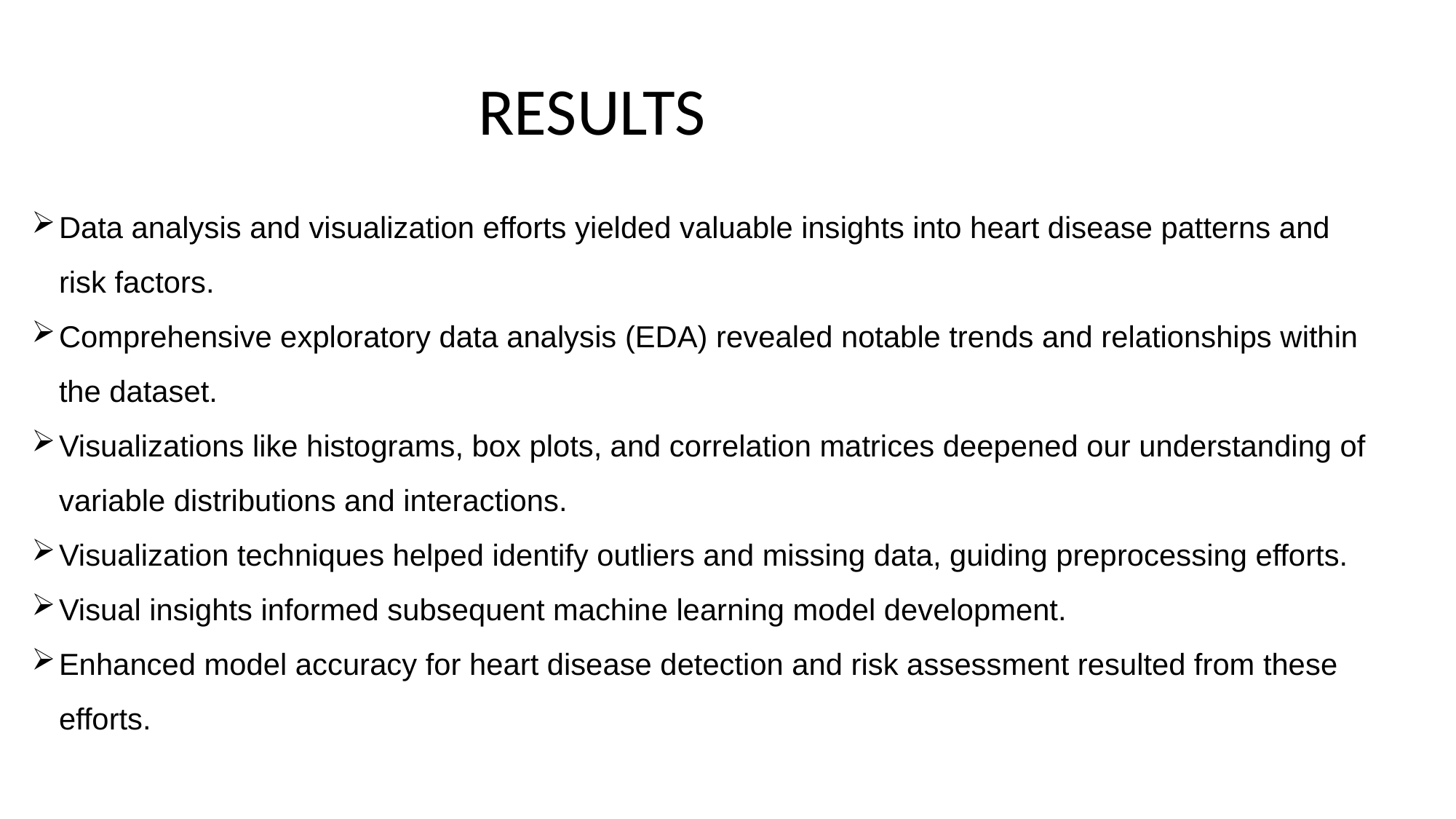

# RESULTS
Data analysis and visualization efforts yielded valuable insights into heart disease patterns and risk factors.
Comprehensive exploratory data analysis (EDA) revealed notable trends and relationships within the dataset.
Visualizations like histograms, box plots, and correlation matrices deepened our understanding of variable distributions and interactions.
Visualization techniques helped identify outliers and missing data, guiding preprocessing efforts.
Visual insights informed subsequent machine learning model development.
Enhanced model accuracy for heart disease detection and risk assessment resulted from these efforts.